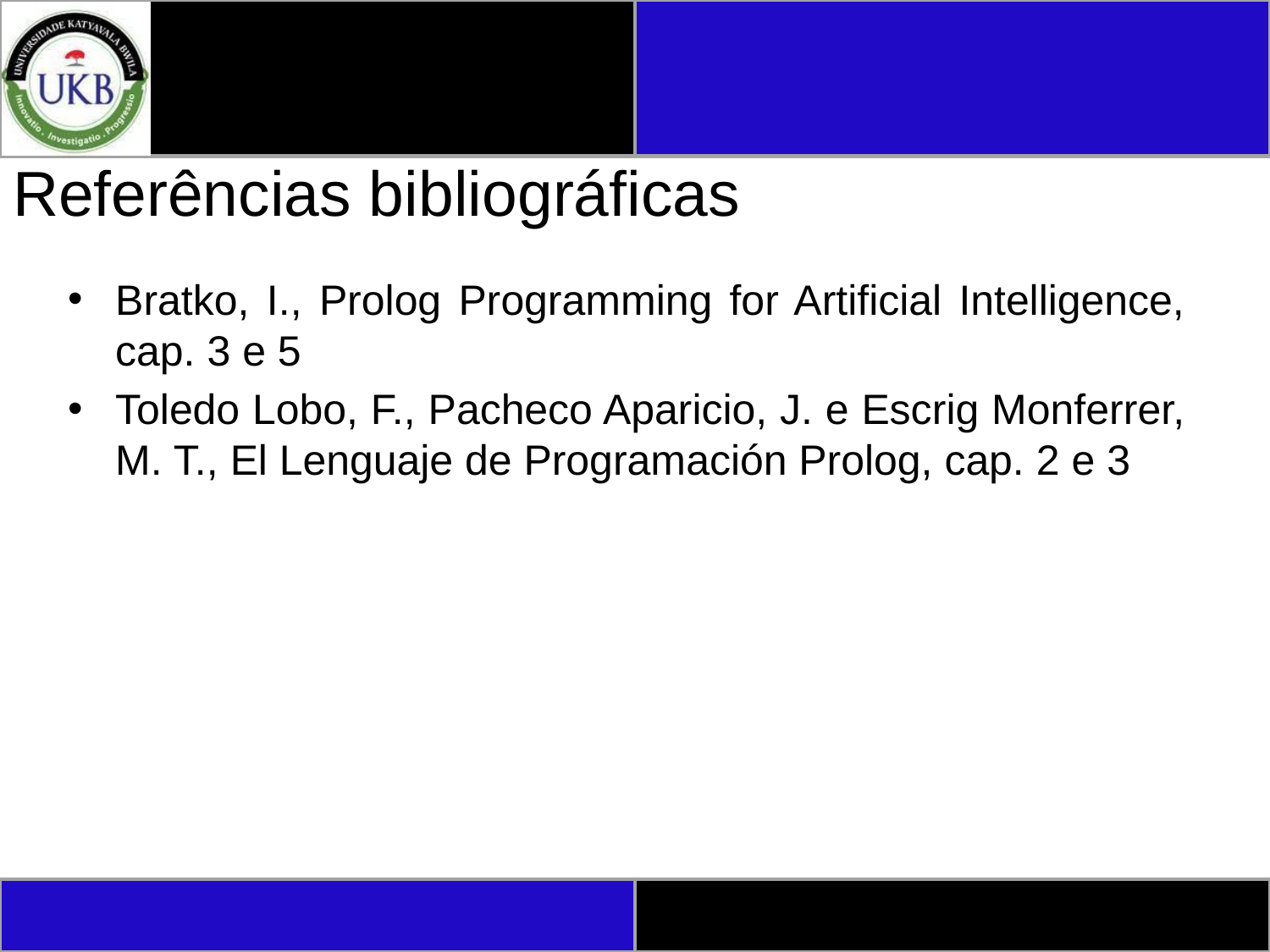

# Referências bibliográficas
Bratko, I., Prolog Programming for Artificial Intelligence, cap. 3 e 5
Toledo Lobo, F., Pacheco Aparicio, J. e Escrig Monferrer, M. T., El Lenguaje de Programación Prolog, cap. 2 e 3